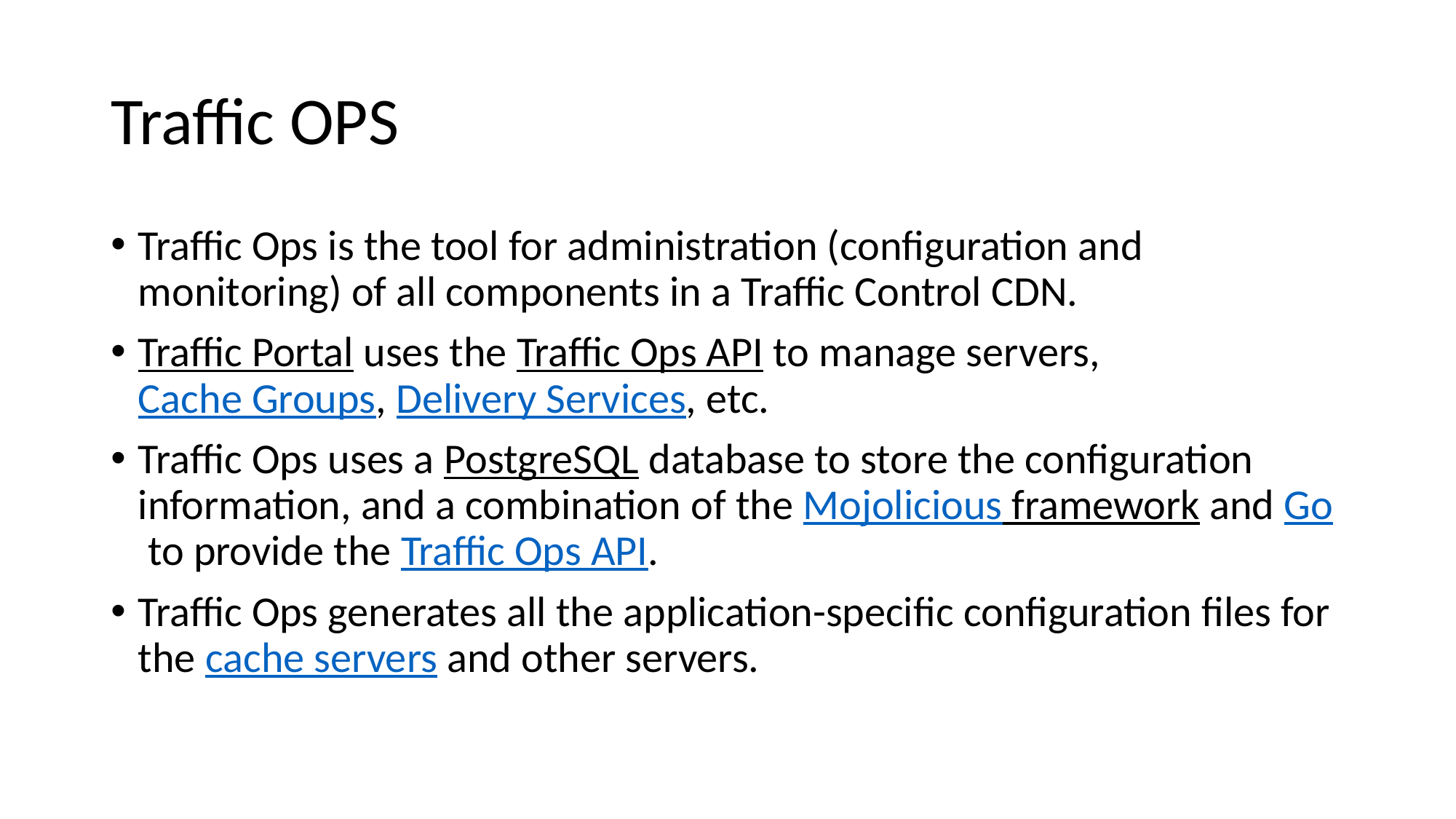

# Traffic OPS
Traffic Ops is the tool for administration (configuration and monitoring) of all components in a Traffic Control CDN.
Traffic Portal uses the Traffic Ops API to manage servers, Cache Groups, Delivery Services, etc.
Traffic Ops uses a PostgreSQL database to store the configuration information, and a combination of the Mojolicious framework and Go to provide the Traffic Ops API.
Traffic Ops generates all the application-specific configuration files for the cache servers and other servers.